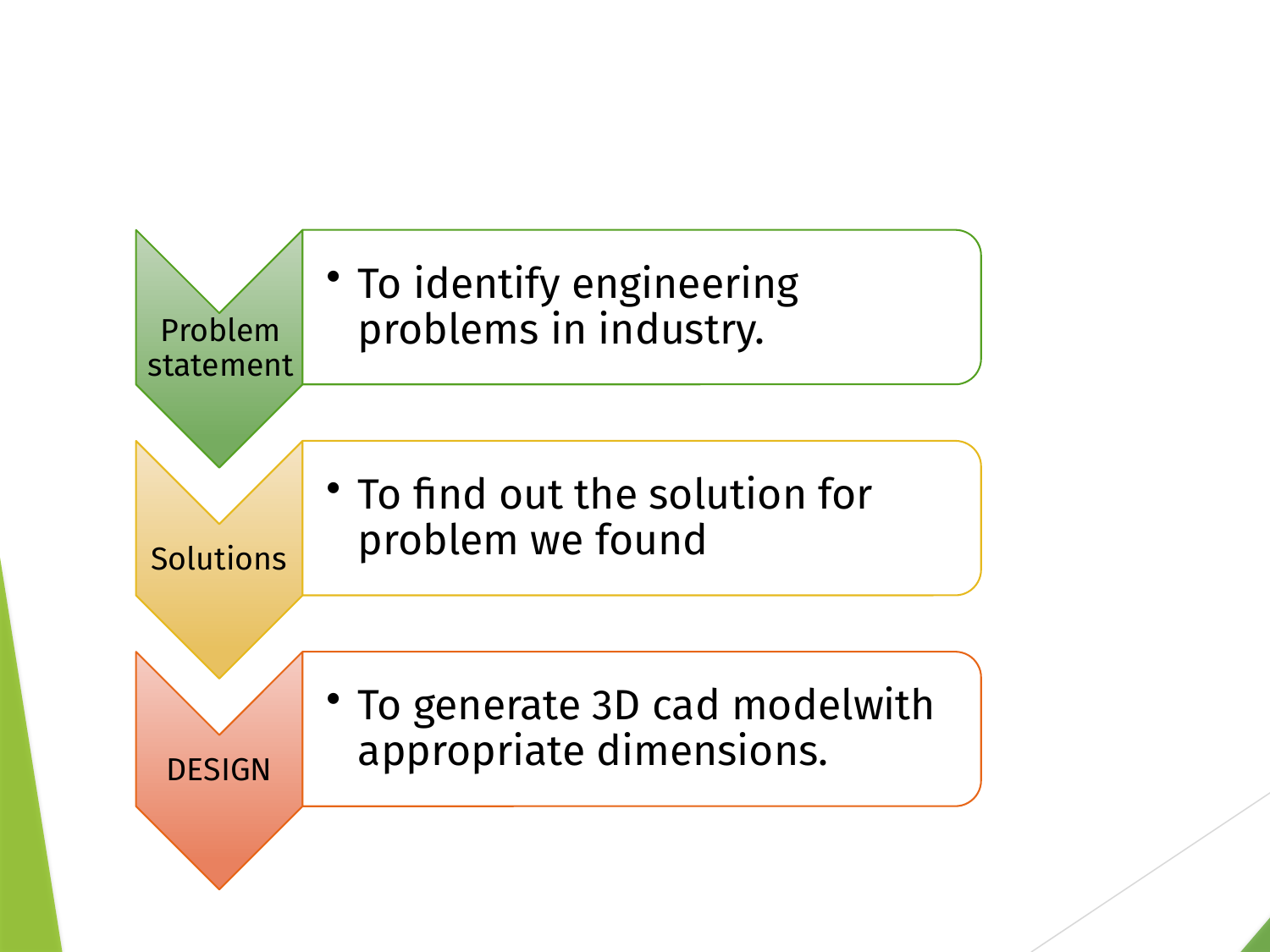

Problem statement
To identify engineering problems in industry.
Solutions
To find out the solution for problem we found
DESIGN
To generate 3D cad modelwith appropriate dimensions.